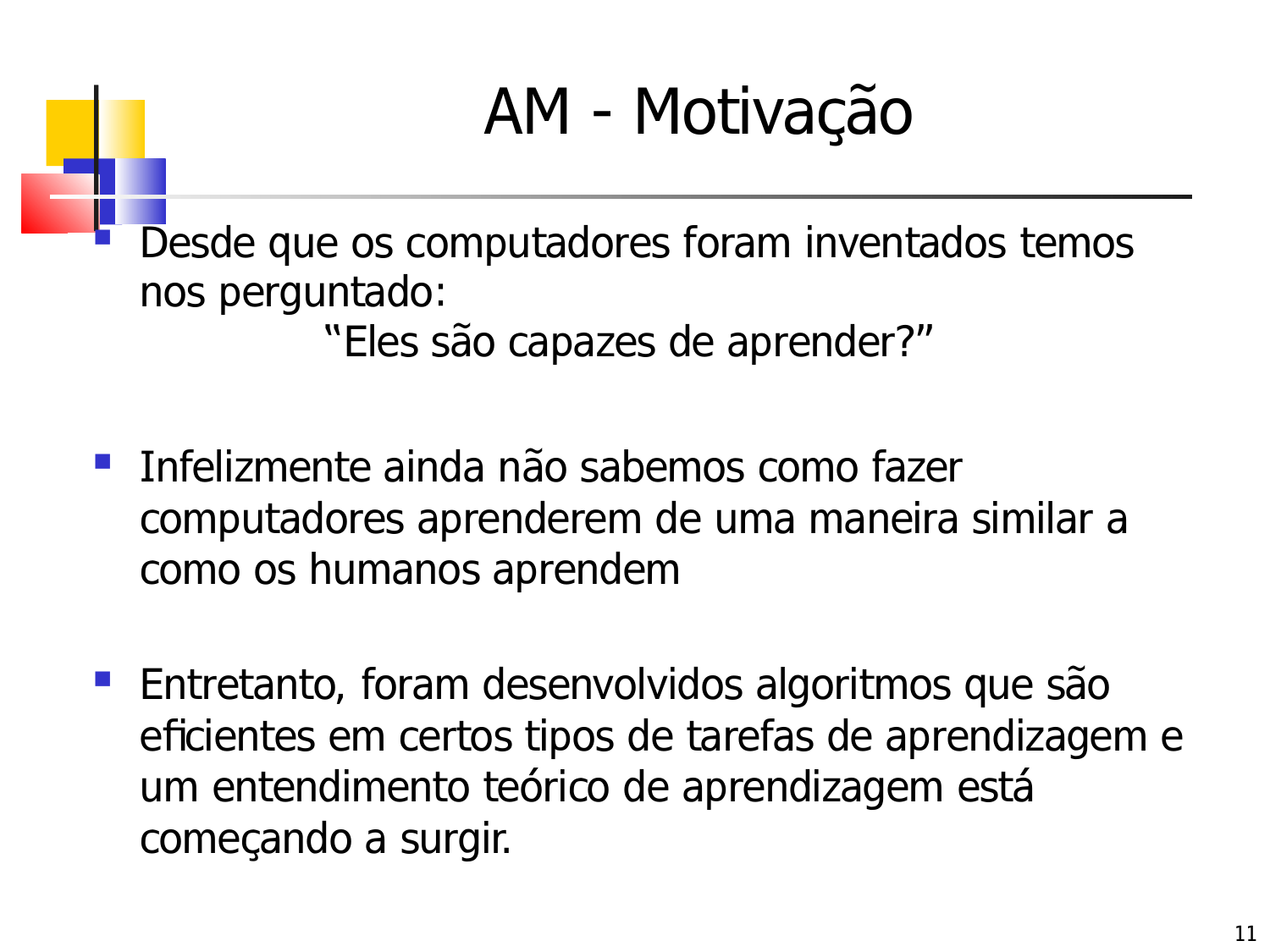

# AM - Motivação
Desde que os computadores foram inventados temos nos perguntado:
			“Eles são capazes de aprender?”

Infelizmente ainda não sabemos como fazer computadores aprenderem de uma maneira similar a como os humanos aprendem
Entretanto, foram desenvolvidos algoritmos que são eficientes em certos tipos de tarefas de aprendizagem e um entendimento teórico de aprendizagem está começando a surgir.